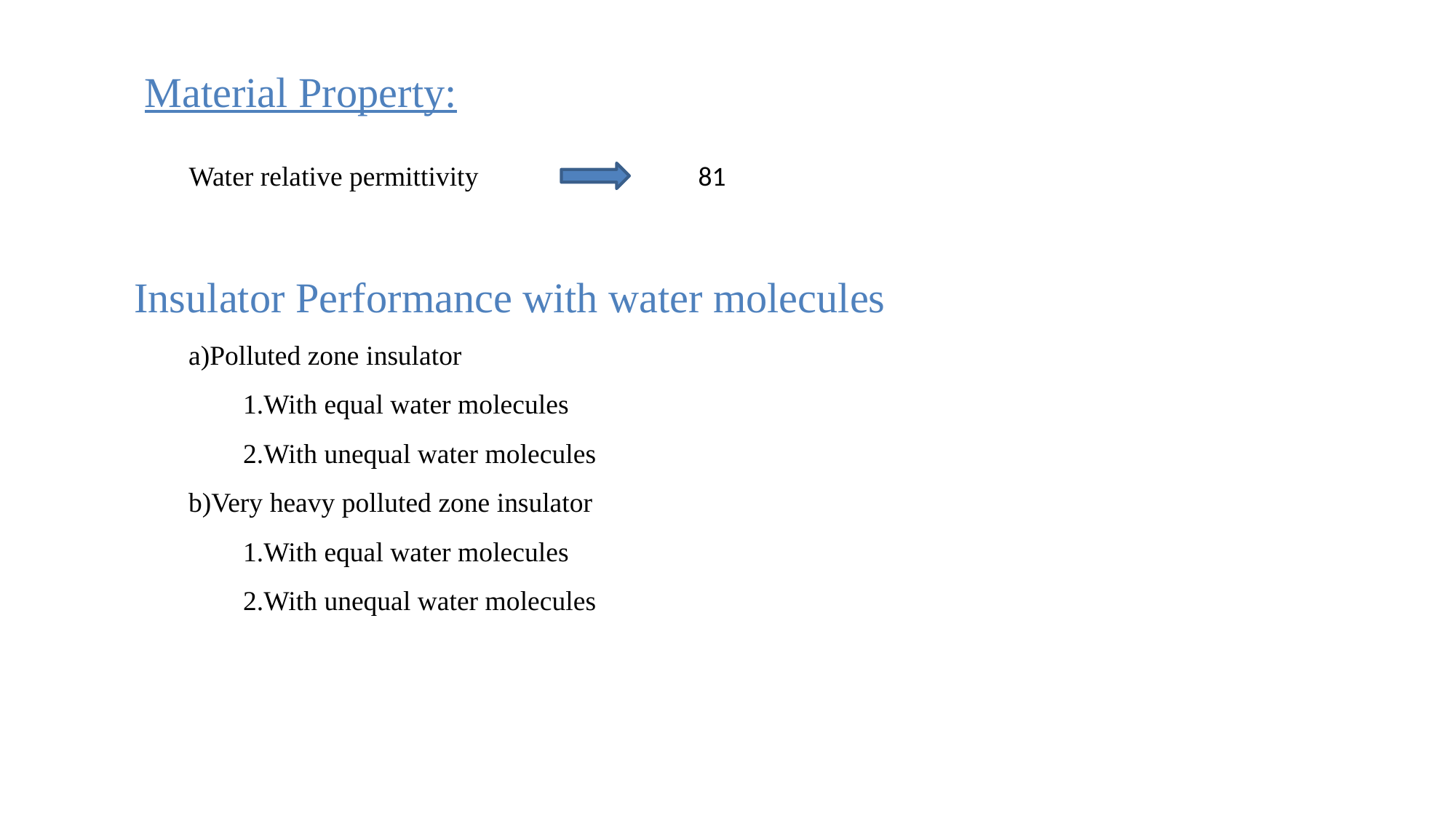

# Material Property:
81
Water relative permittivity

Insulator Performance with water molecules
a)Polluted zone insulator
1.With equal water molecules
2.With unequal water molecules
b)Very heavy polluted zone insulator
1.With equal water molecules
2.With unequal water molecules